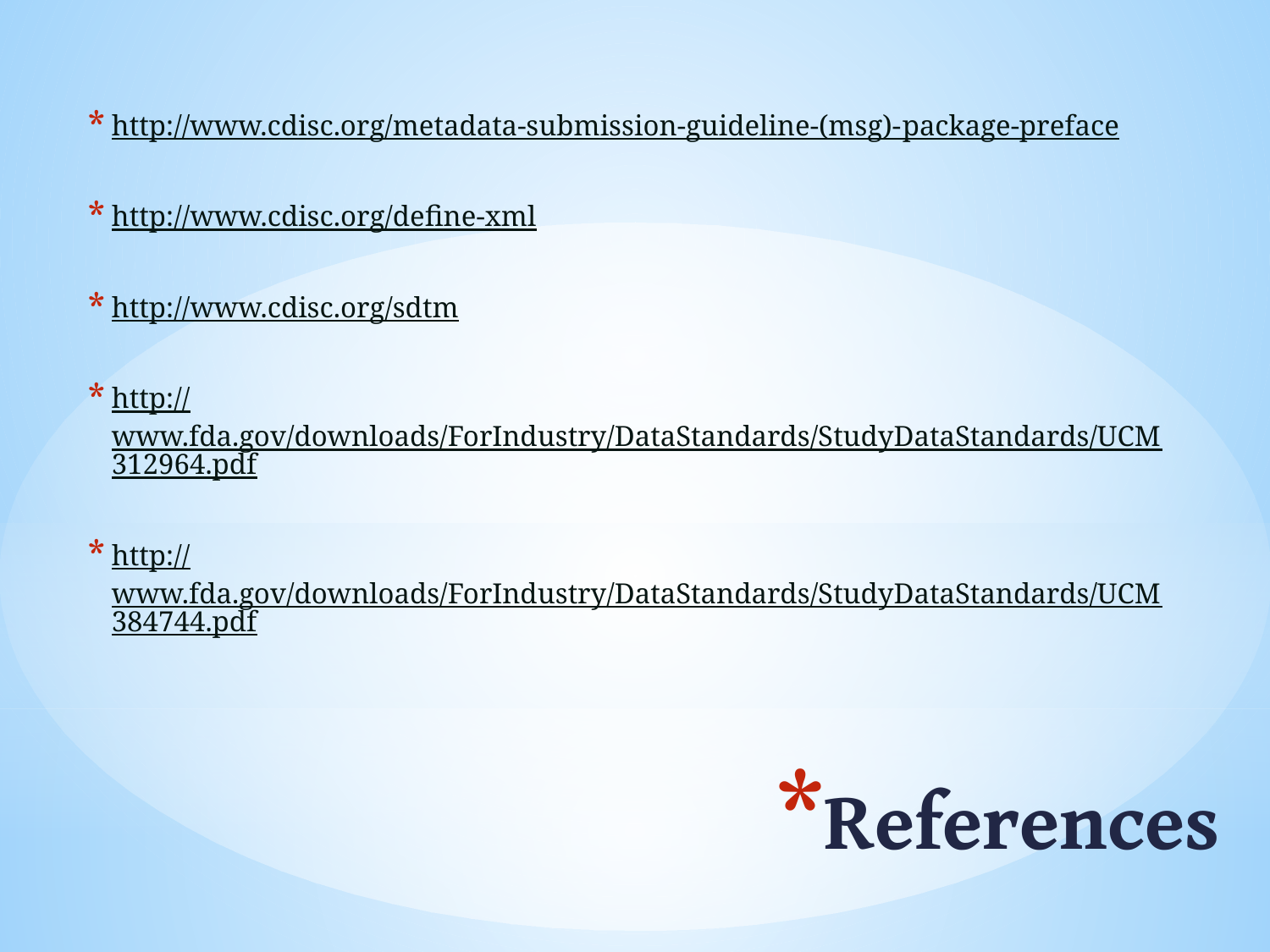

http://www.cdisc.org/metadata-submission-guideline-(msg)-package-preface

http://www.cdisc.org/define-xml

http://www.cdisc.org/sdtm

http://www.fda.gov/downloads/ForIndustry/DataStandards/StudyDataStandards/UCM312964.pdf

http://www.fda.gov/downloads/ForIndustry/DataStandards/StudyDataStandards/UCM384744.pdf

# References